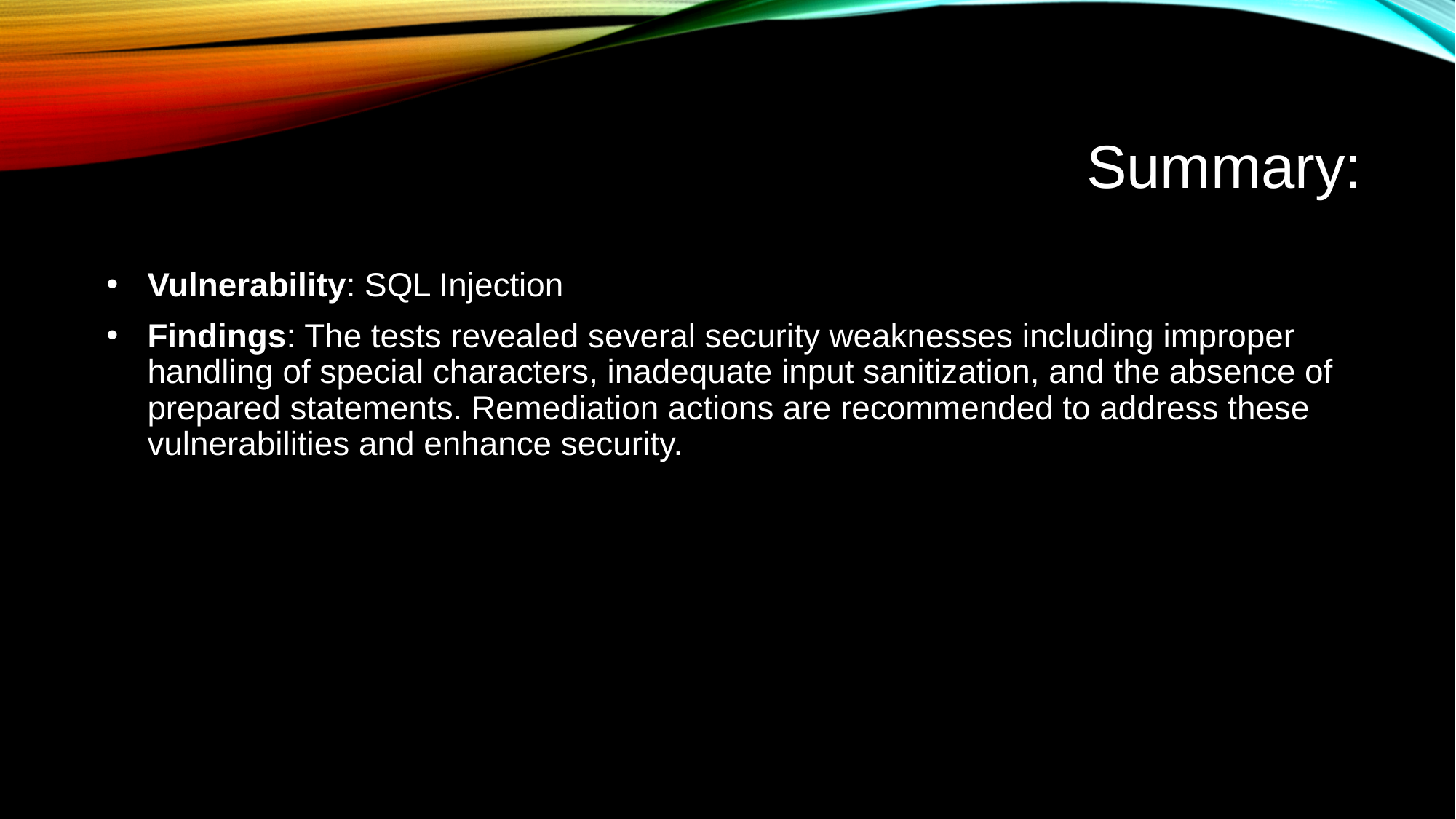

# Summary:
Vulnerability: SQL Injection
Findings: The tests revealed several security weaknesses including improper handling of special characters, inadequate input sanitization, and the absence of prepared statements. Remediation actions are recommended to address these vulnerabilities and enhance security.